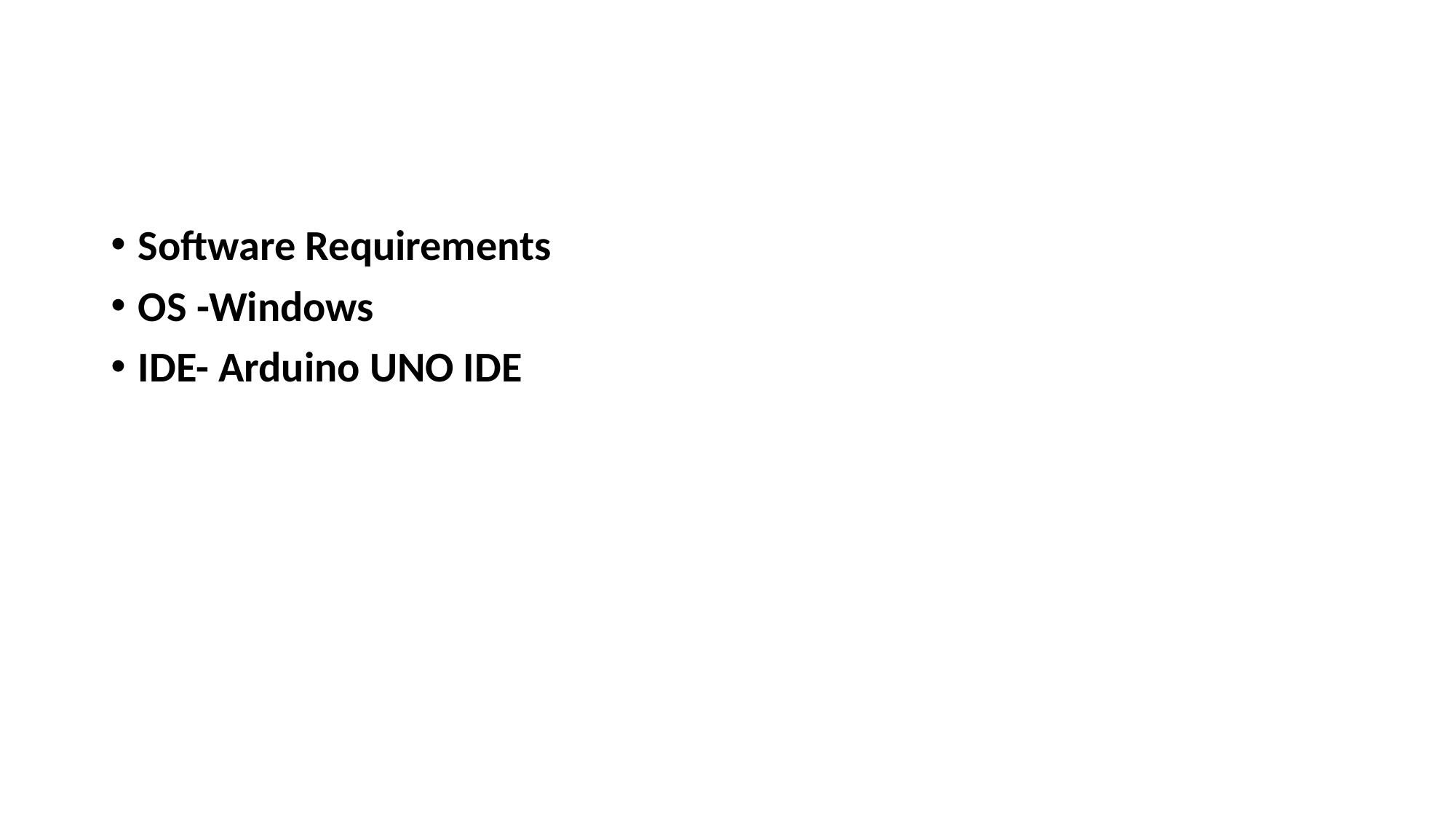

#
Software Requirements
OS -Windows
IDE- Arduino UNO IDE